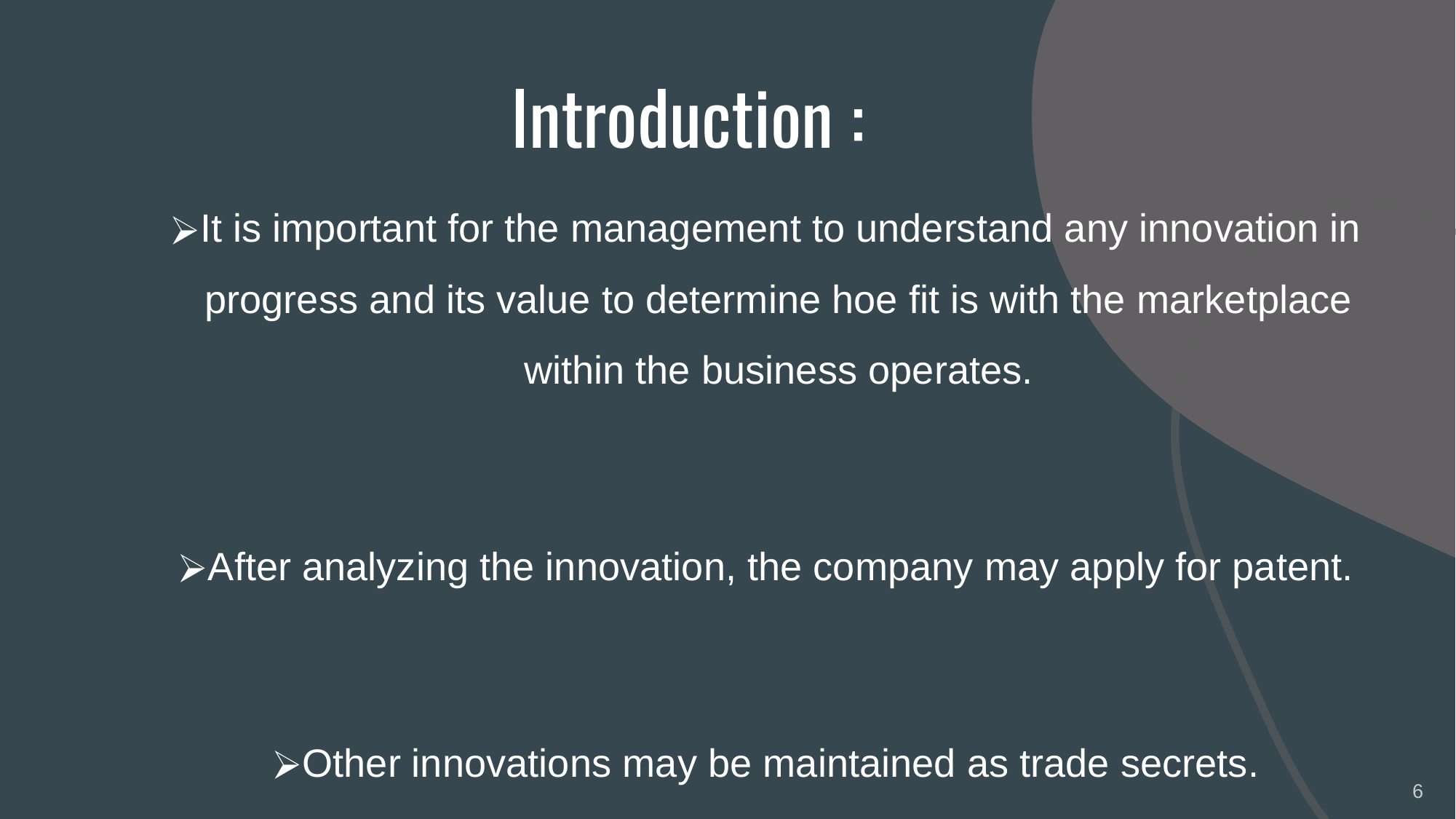

# Introduction :
It is important for the management to understand any innovation in progress and its value to determine hoe fit is with the marketplace within the business operates.

After analyzing the innovation, the company may apply for patent.

Other innovations may be maintained as trade secrets.

6